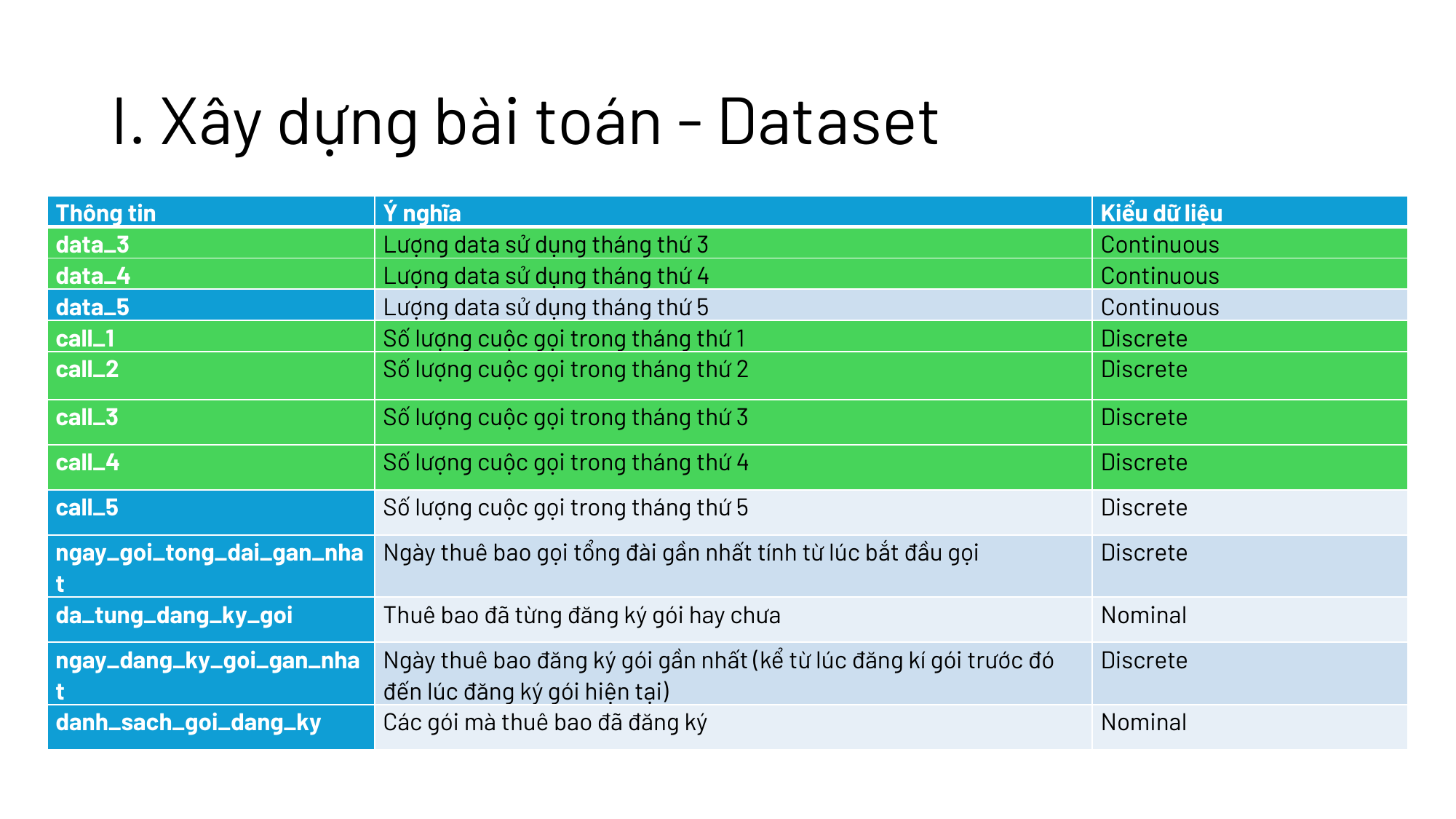

# I. Xây dựng bài toán - Dataset
| Thông tin | Ý nghĩa | Kiểu dữ liệu |
| --- | --- | --- |
| data\_3 | Lượng data sử dụng tháng thứ 3 | Continuous |
| data\_4 | Lượng data sử dụng tháng thứ 4 | Continuous |
| data\_5 | Lượng data sử dụng tháng thứ 5 | Continuous |
| call\_1 | Số lượng cuộc gọi trong tháng thứ 1 | Discrete |
| call\_2 | Số lượng cuộc gọi trong tháng thứ 2 | Discrete |
| call\_3 | Số lượng cuộc gọi trong tháng thứ 3 | Discrete |
| call\_4 | Số lượng cuộc gọi trong tháng thứ 4 | Discrete |
| call\_5 | Số lượng cuộc gọi trong tháng thứ 5 | Discrete |
| ngay\_goi\_tong\_dai\_gan\_nhat | Ngày thuê bao gọi tổng đài gần nhất tính từ lúc bắt đầu gọi | Discrete |
| da\_tung\_dang\_ky\_goi | Thuê bao đã từng đăng ký gói hay chưa | Nominal |
| ngay\_dang\_ky\_goi\_gan\_nhat | Ngày thuê bao đăng ký gói gần nhất (kể từ lúc đăng kí gói trước đó đến lúc đăng ký gói hiện tại) | Discrete |
| danh\_sach\_goi\_dang\_ky | Các gói mà thuê bao đã đăng ký | Nominal |